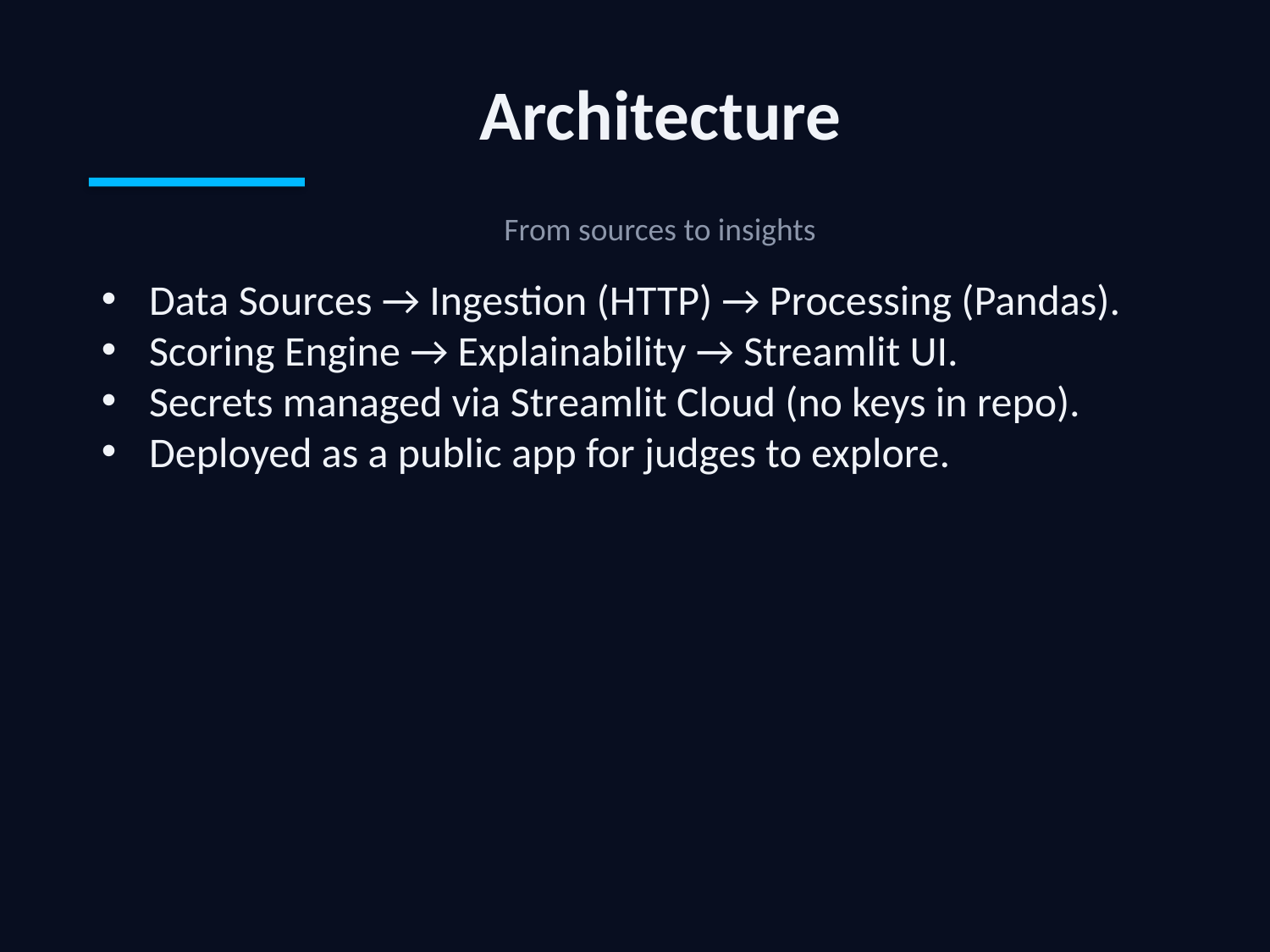

Architecture

From sources to insights
Data Sources → Ingestion (HTTP) → Processing (Pandas).
Scoring Engine → Explainability → Streamlit UI.
Secrets managed via Streamlit Cloud (no keys in repo).
Deployed as a public app for judges to explore.